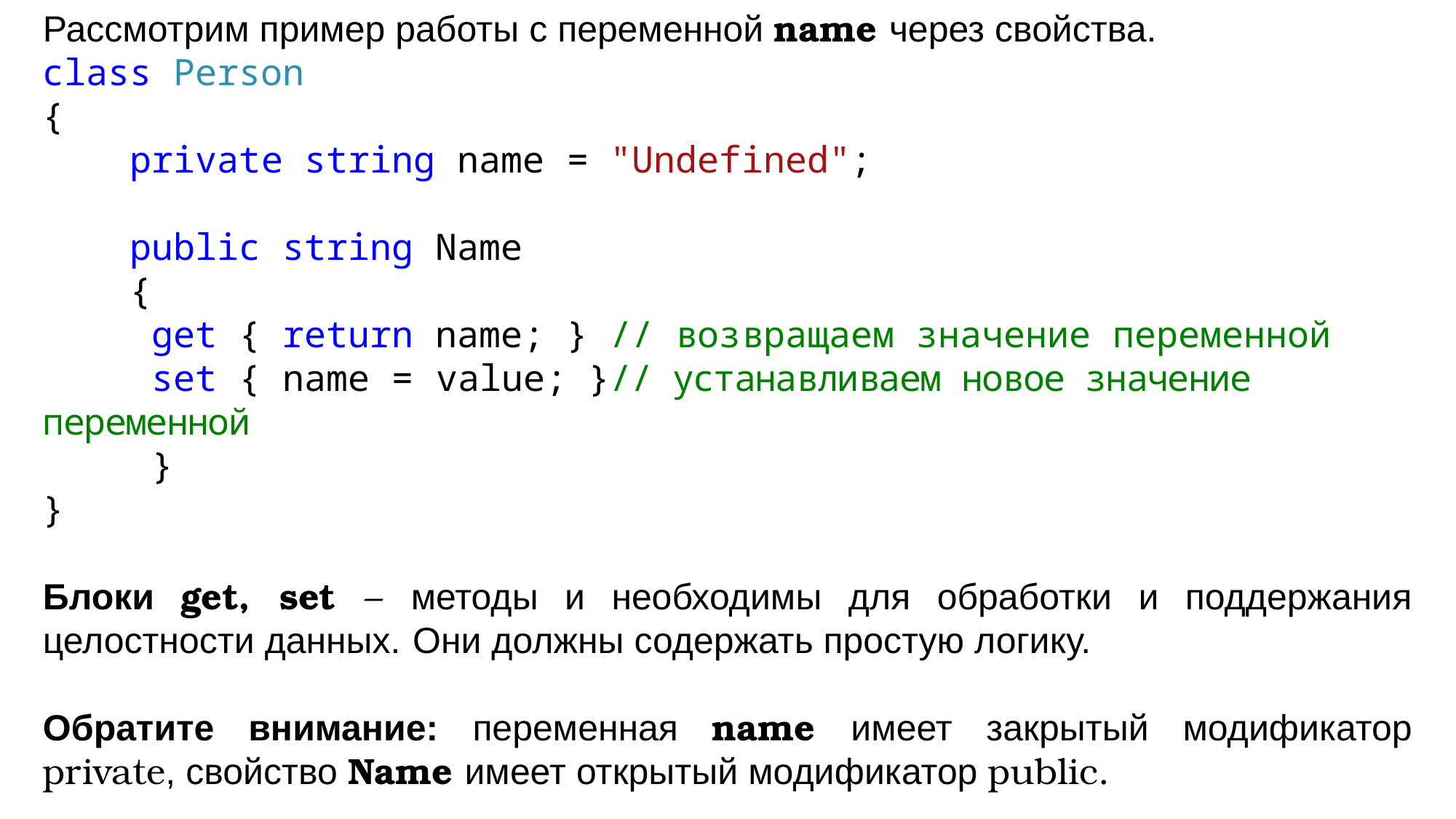

Рассмотрим пример работы с переменной name через свойства.
class Person
{
    private string name = "Undefined";

    public string Name
    {
     get { return name; } // возвращаем значение переменной
     set { name = value; }// устанавливаем новое значение переменной
	}
}

Блоки get, set – методы и необходимы для обработки и поддержания целостности данных. Они должны содержать простую логику.

Обратите внимание: переменная name имеет закрытый модификатор private, свойство Name имеет открытый модификатор public.